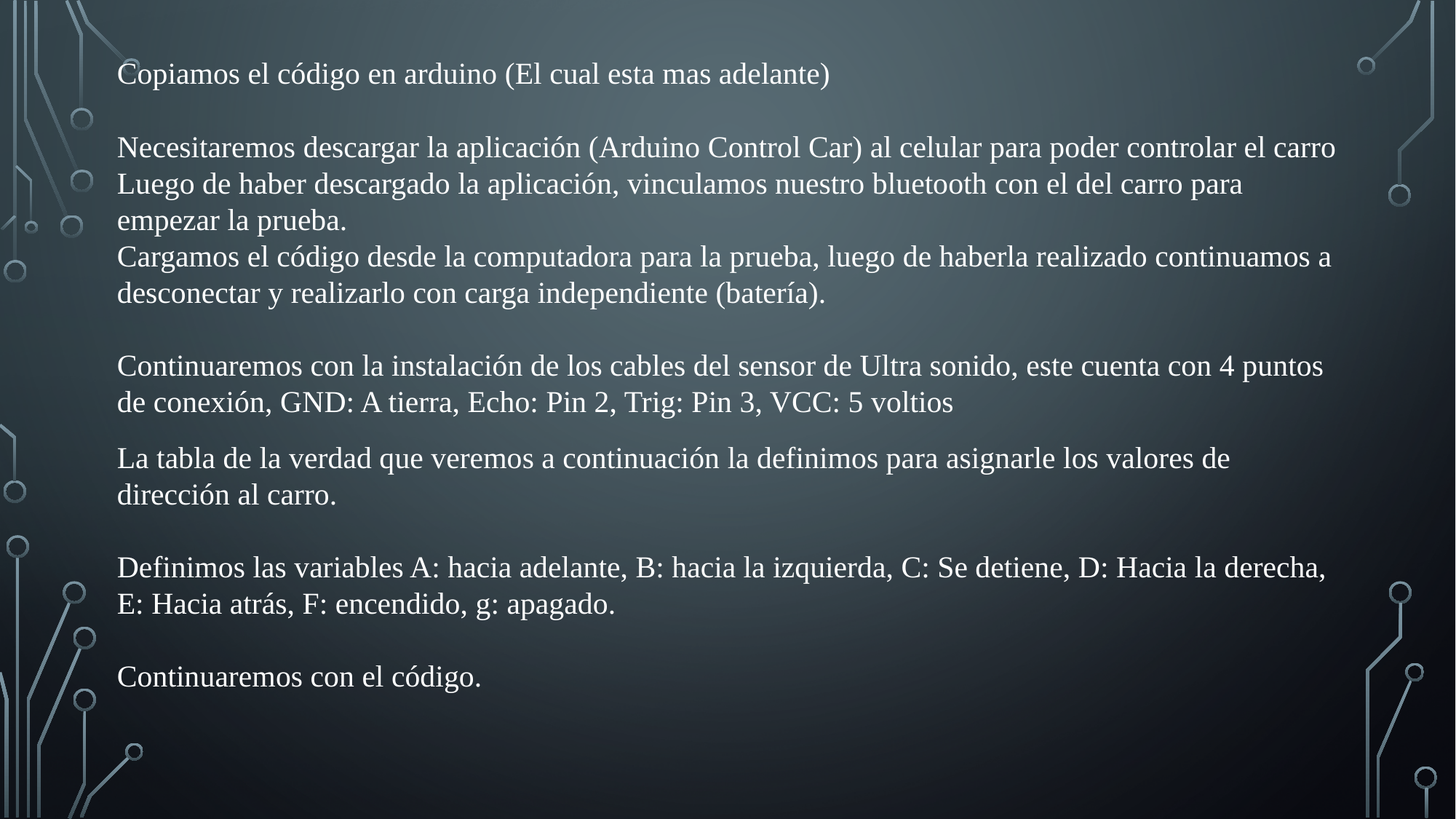

Copiamos el código en arduino (El cual esta mas adelante)

Necesitaremos descargar la aplicación (Arduino Control Car) al celular para poder controlar el carro
Luego de haber descargado la aplicación, vinculamos nuestro bluetooth con el del carro para empezar la prueba.
Cargamos el código desde la computadora para la prueba, luego de haberla realizado continuamos a desconectar y realizarlo con carga independiente (batería).

Continuaremos con la instalación de los cables del sensor de Ultra sonido, este cuenta con 4 puntos de conexión, GND: A tierra, Echo: Pin 2, Trig: Pin 3, VCC: 5 voltios
La tabla de la verdad que veremos a continuación la definimos para asignarle los valores de dirección al carro.
Definimos las variables A: hacia adelante, B: hacia la izquierda, C: Se detiene, D: Hacia la derecha, E: Hacia atrás, F: encendido, g: apagado.

Continuaremos con el código.